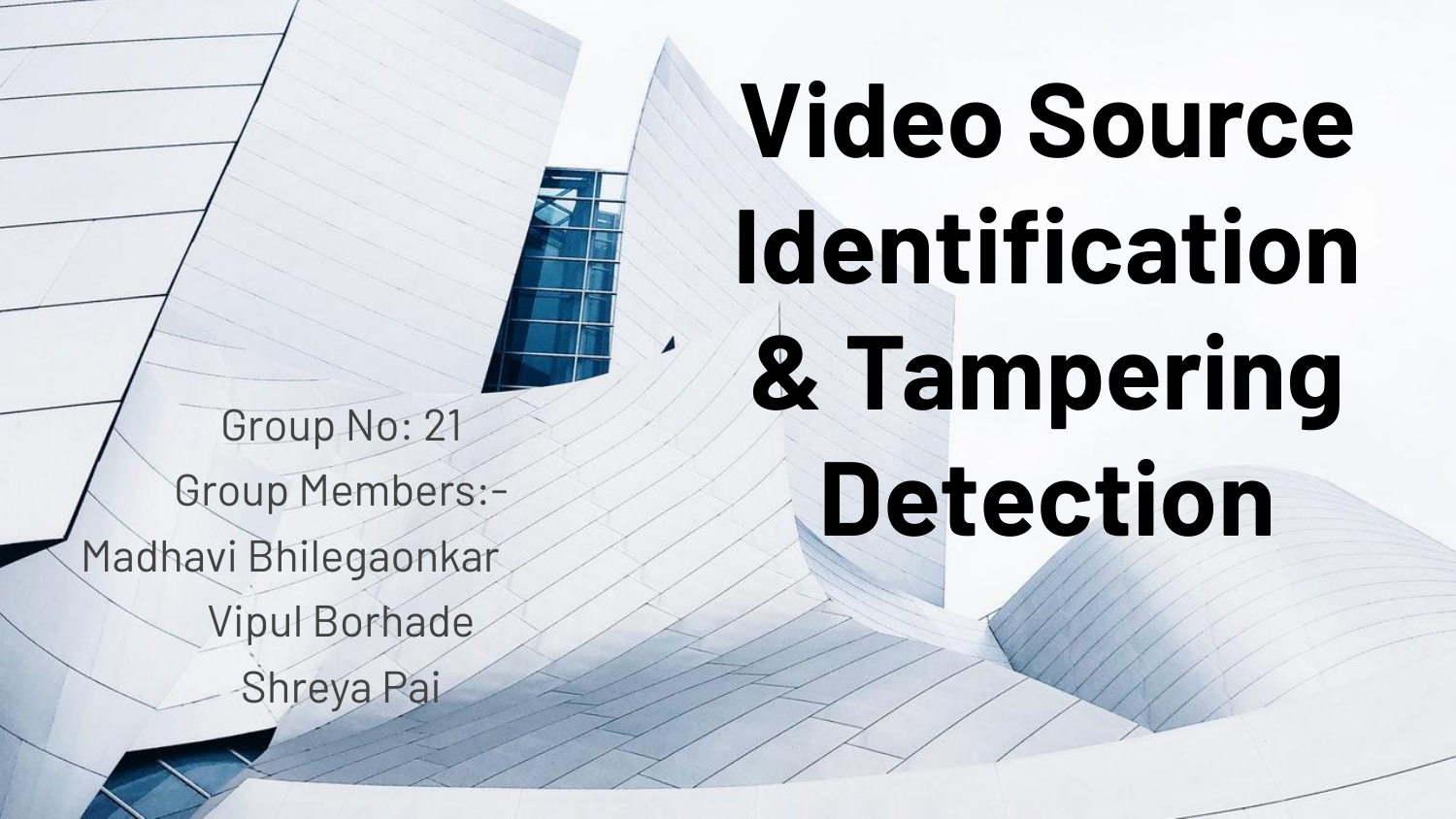

# Video Source Identification & Tampering Detection
Group No: 21
Group Members:-
Madhavi Bhilegaonkar
Vipul Borhade
Shreya Pai